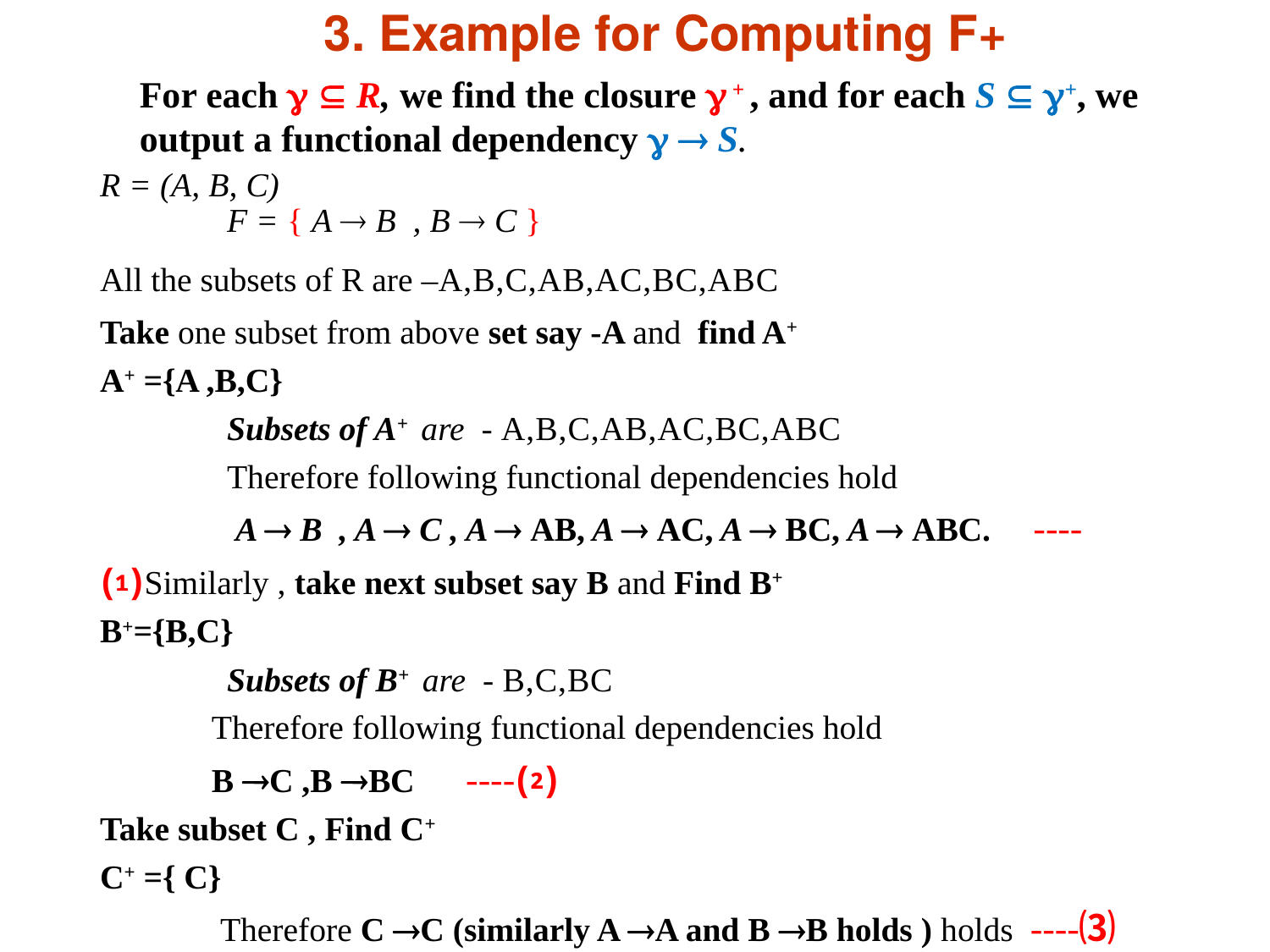

# 3. Example for Computing F+
For each γ ⊆ R, we find the closure γ+, and for each S ⊆ γ+, we output a functional dependency γ → S.
R = (A, B, C)
	F = { A → B  , B → C }

All the subsets of R are –A,B,C,AB,AC,BC,ABC

Take one subset from above set say -A and  find A+
A+ ={A ,B,C}
	Subsets of A+  are  - A,B,C,AB,AC,BC,ABC
	Therefore following functional dependencies hold
	 A → B  , A → C , A → AB, A → AC, A → BC, A → ABC.     ----⑴Similarly , take next subset say B and Find B+
B+={B,C}
	Subsets of B+  are  - B,C,BC
	Therefore following functional dependencies hold
	B →C ,B →BC	----⑵
Take subset C , Find C+
C+ ={ C}
	 Therefore C →C (similarly A →A and B →B holds ) holds  ----⑶